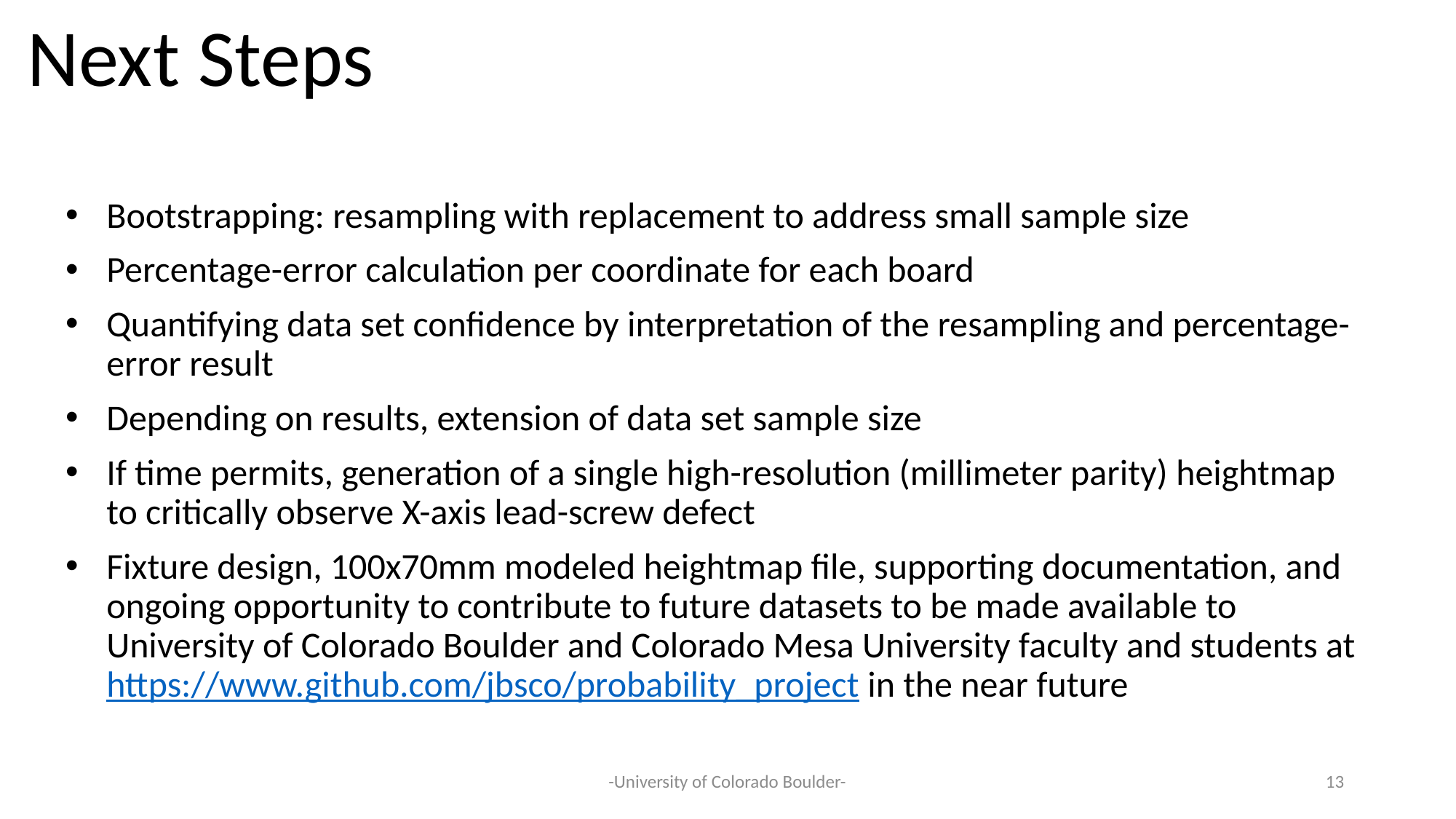

# Next Steps
Bootstrapping: resampling with replacement to address small sample size
Percentage-error calculation per coordinate for each board
Quantifying data set confidence by interpretation of the resampling and percentage-error result
Depending on results, extension of data set sample size
If time permits, generation of a single high-resolution (millimeter parity) heightmap to critically observe X-axis lead-screw defect
Fixture design, 100x70mm modeled heightmap file, supporting documentation, and ongoing opportunity to contribute to future datasets to be made available to University of Colorado Boulder and Colorado Mesa University faculty and students at https://www.github.com/jbsco/probability_project in the near future
-University of Colorado Boulder-
13